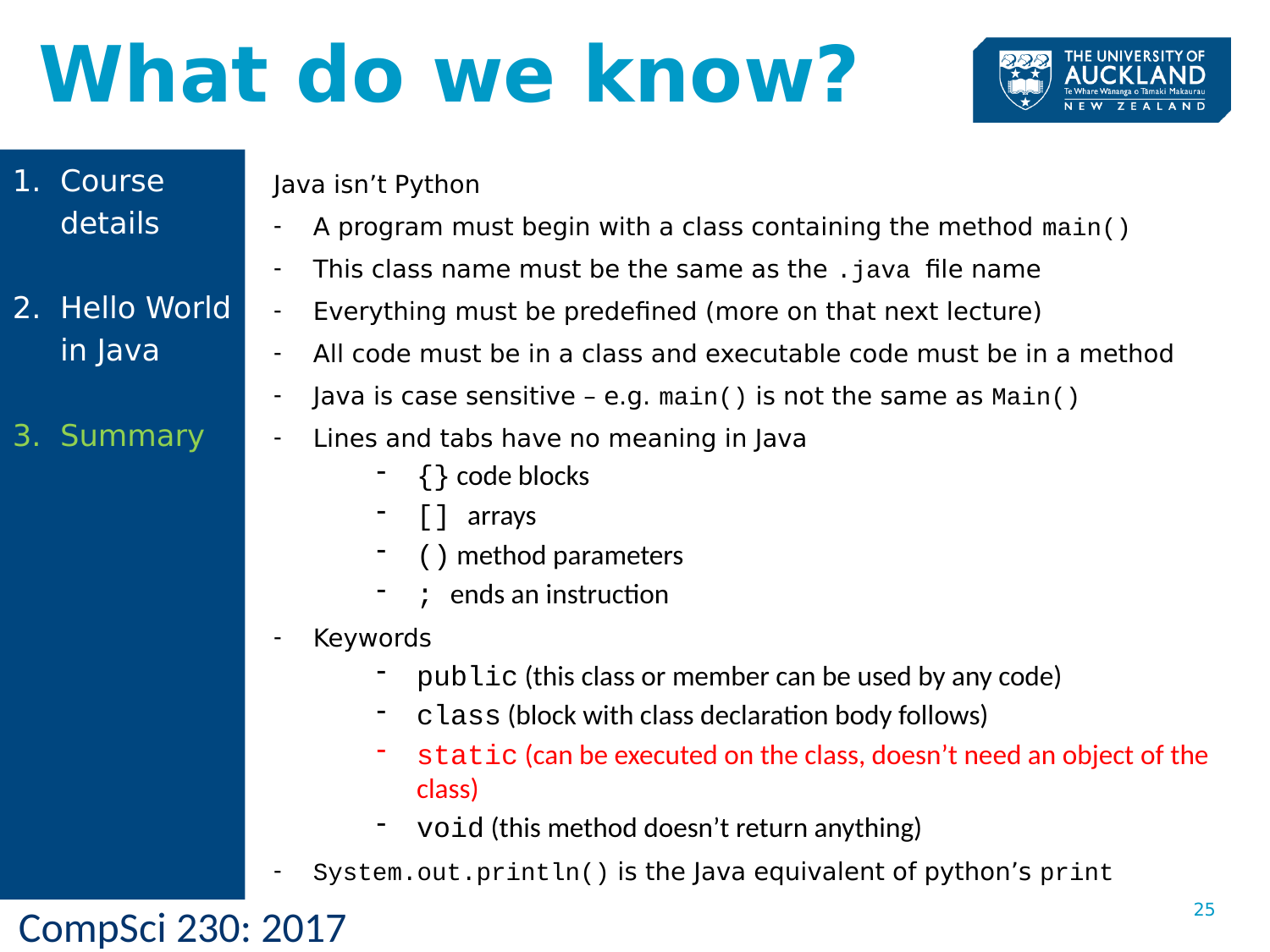

# What do we know?
Java isn’t Python
A program must begin with a class containing the method main()
This class name must be the same as the .java file name
Everything must be predefined (more on that next lecture)
All code must be in a class and executable code must be in a method
Java is case sensitive – e.g. main() is not the same as Main()
Lines and tabs have no meaning in Java
{} code blocks
[] arrays
() method parameters
; ends an instruction
Keywords
public (this class or member can be used by any code)
class (block with class declaration body follows)
static (can be executed on the class, doesn’t need an object of the class)
void (this method doesn’t return anything)
System.out.println() is the Java equivalent of python’s print

Course details

Hello World in Java

Summary

25